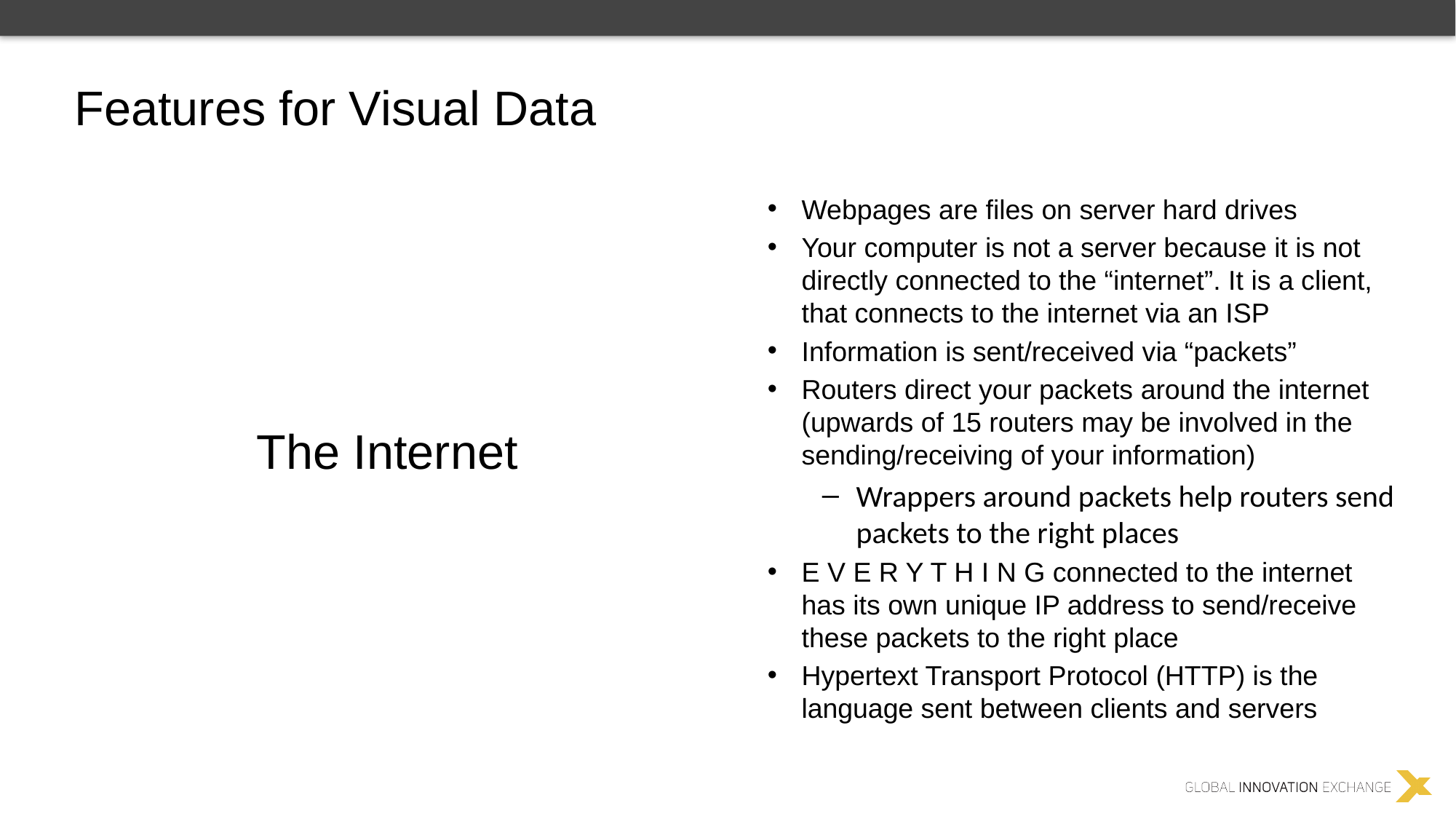

Features for Visual Data
The Internet
Webpages are files on server hard drives
Your computer is not a server because it is not directly connected to the “internet”. It is a client, that connects to the internet via an ISP
Information is sent/received via “packets”
Routers direct your packets around the internet (upwards of 15 routers may be involved in the sending/receiving of your information)
Wrappers around packets help routers send packets to the right places
E V E R Y T H I N G connected to the internet has its own unique IP address to send/receive these packets to the right place
Hypertext Transport Protocol (HTTP) is the language sent between clients and servers